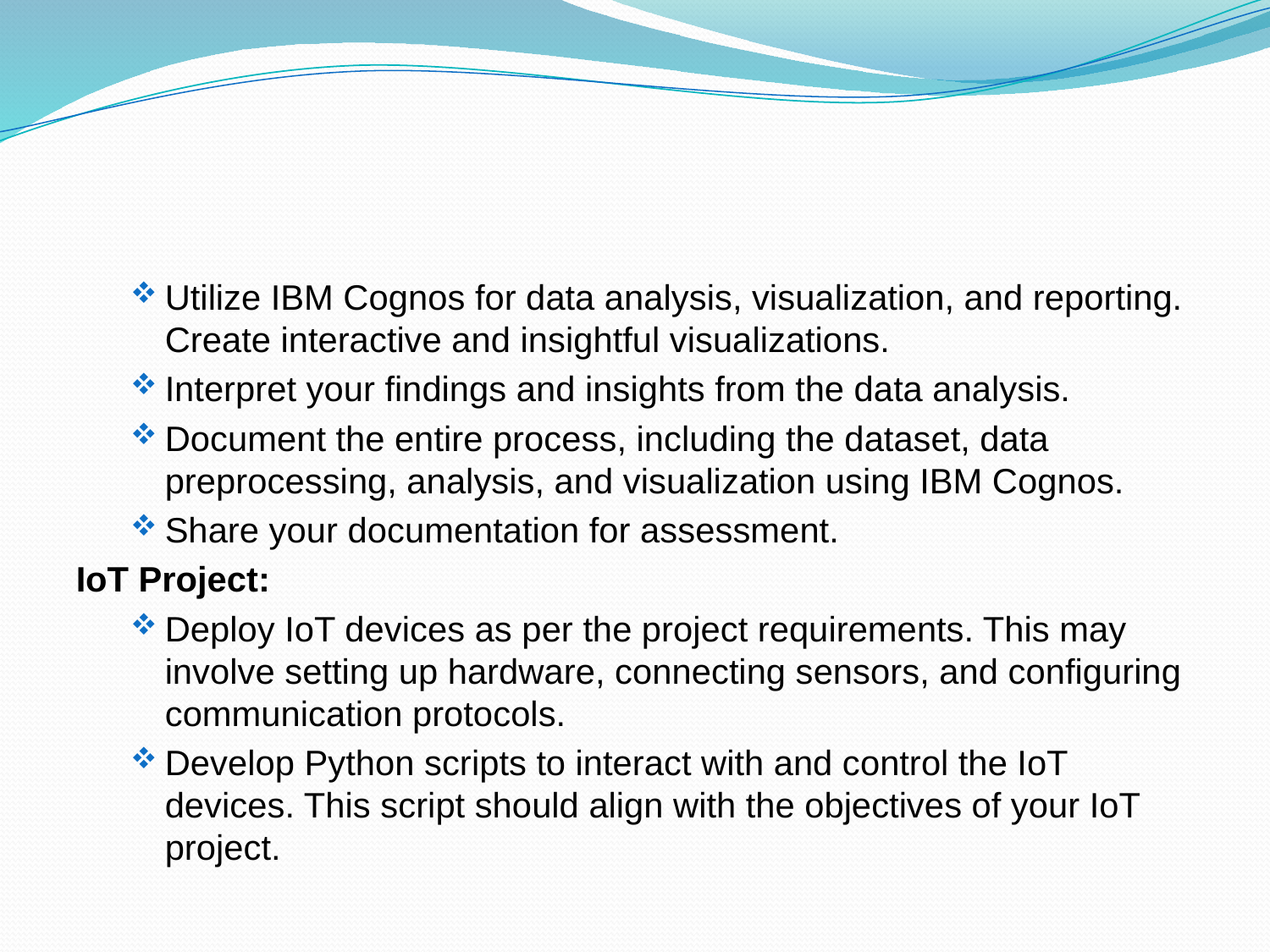

#
Utilize IBM Cognos for data analysis, visualization, and reporting. Create interactive and insightful visualizations.
Interpret your findings and insights from the data analysis.
Document the entire process, including the dataset, data preprocessing, analysis, and visualization using IBM Cognos.
Share your documentation for assessment.
IoT Project:
Deploy IoT devices as per the project requirements. This may involve setting up hardware, connecting sensors, and configuring communication protocols.
Develop Python scripts to interact with and control the IoT devices. This script should align with the objectives of your IoT project.